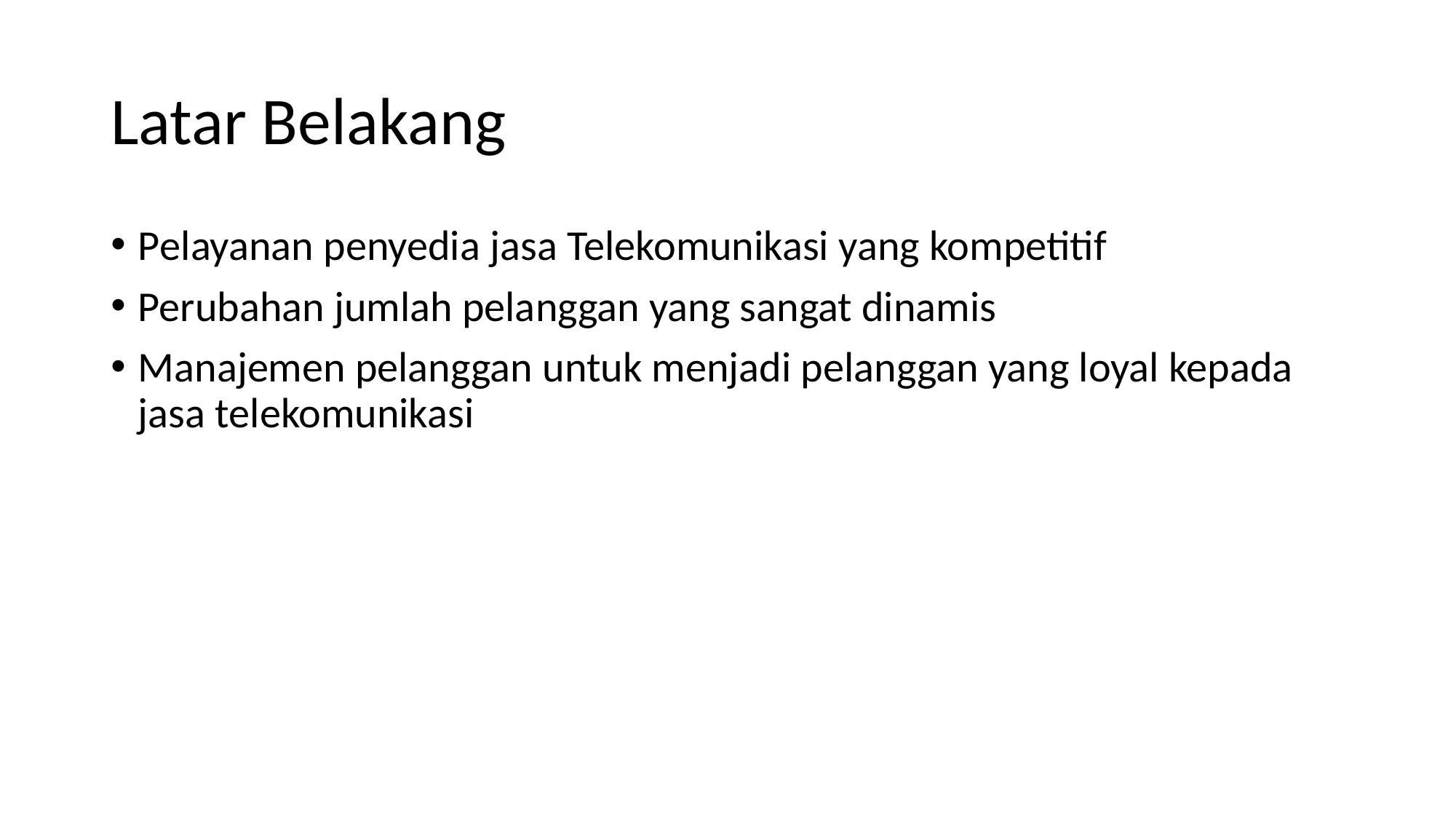

# Latar Belakang
Pelayanan penyedia jasa Telekomunikasi yang kompetitif
Perubahan jumlah pelanggan yang sangat dinamis
Manajemen pelanggan untuk menjadi pelanggan yang loyal kepada jasa telekomunikasi